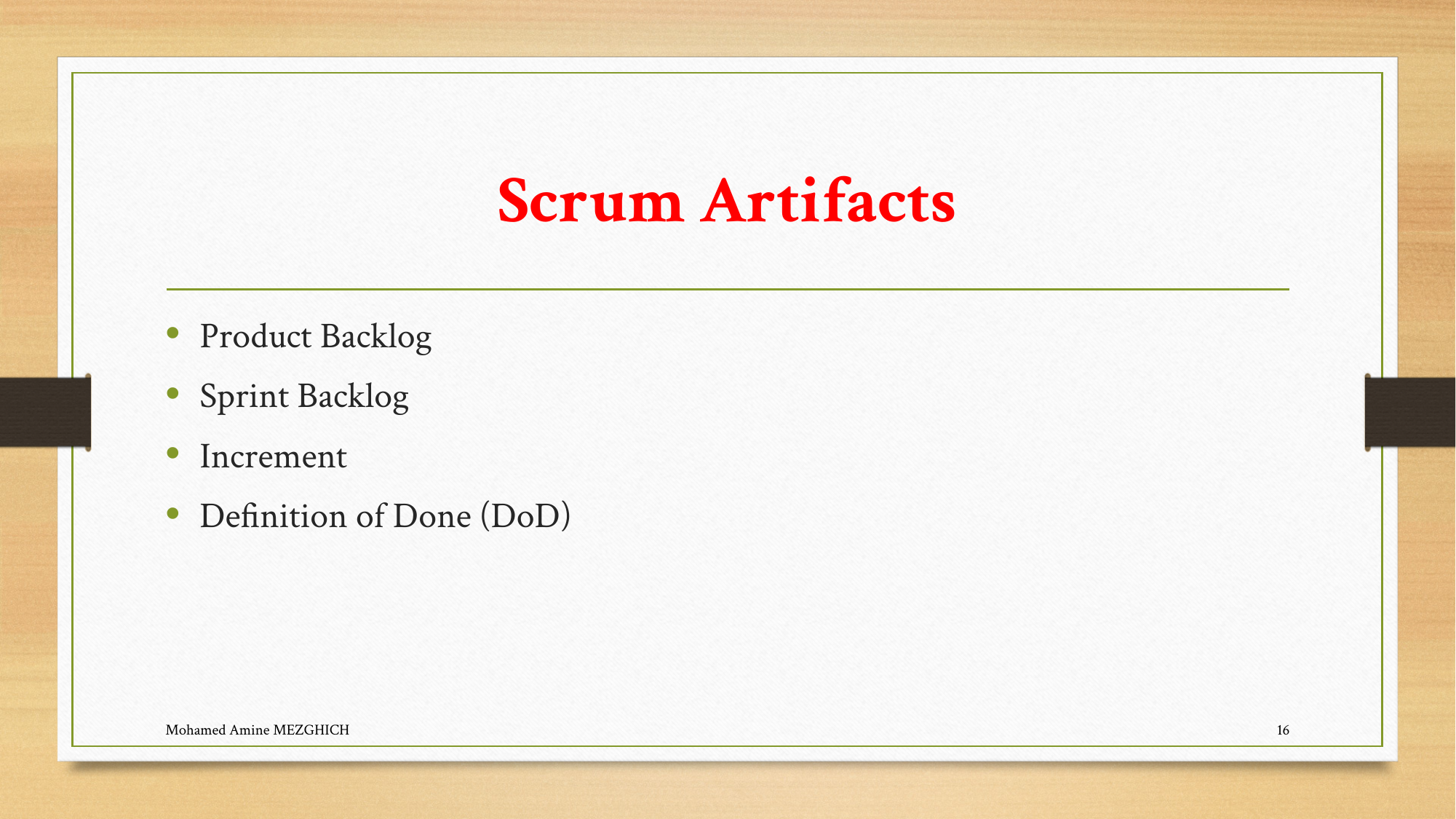

# Scrum Artifacts
Product Backlog
Sprint Backlog
Increment
Definition of Done (DoD)
Mohamed Amine MEZGHICH
16